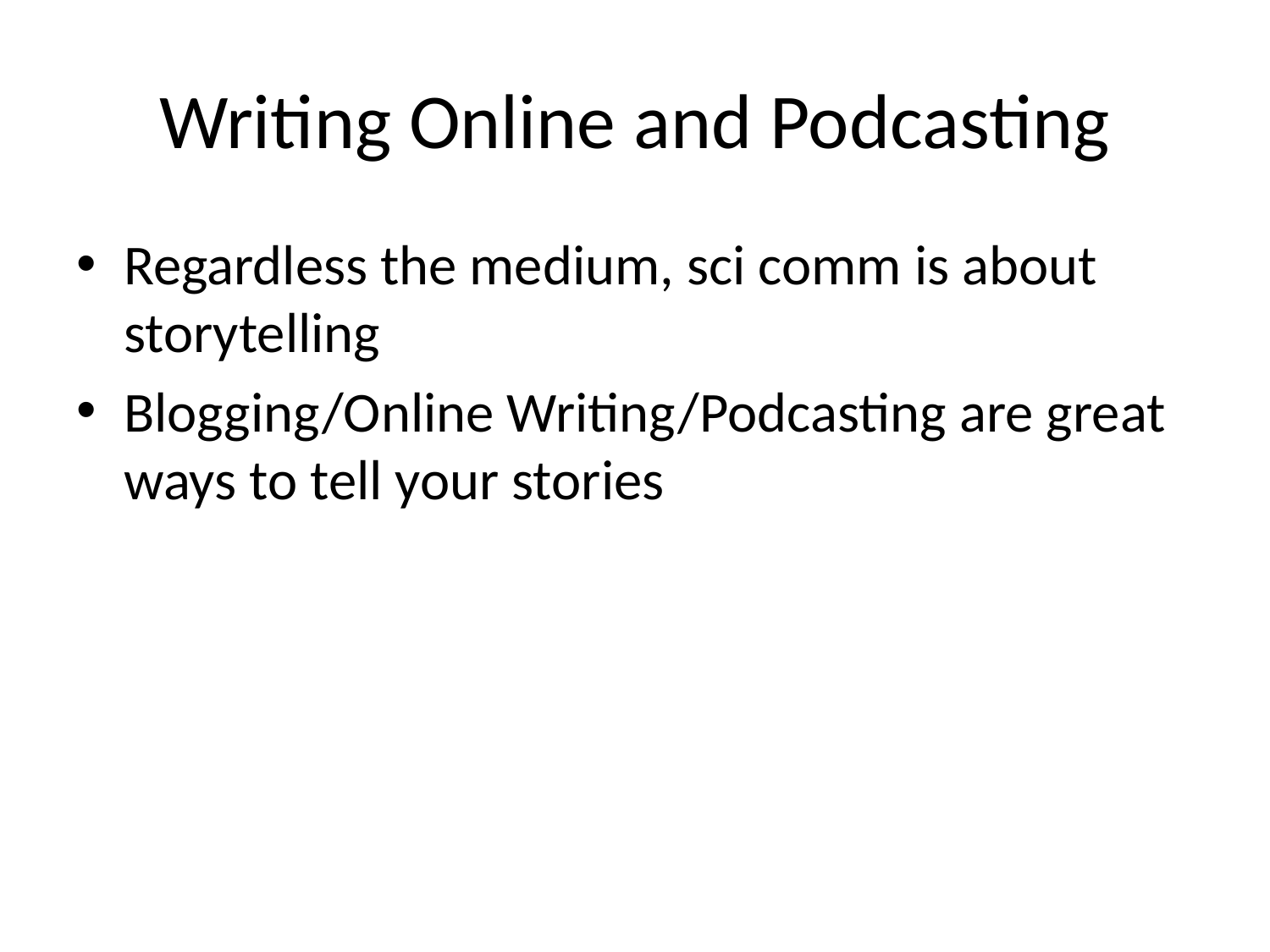

# Writing Online and Podcasting
Regardless the medium, sci comm is about storytelling
Blogging/Online Writing/Podcasting are great ways to tell your stories